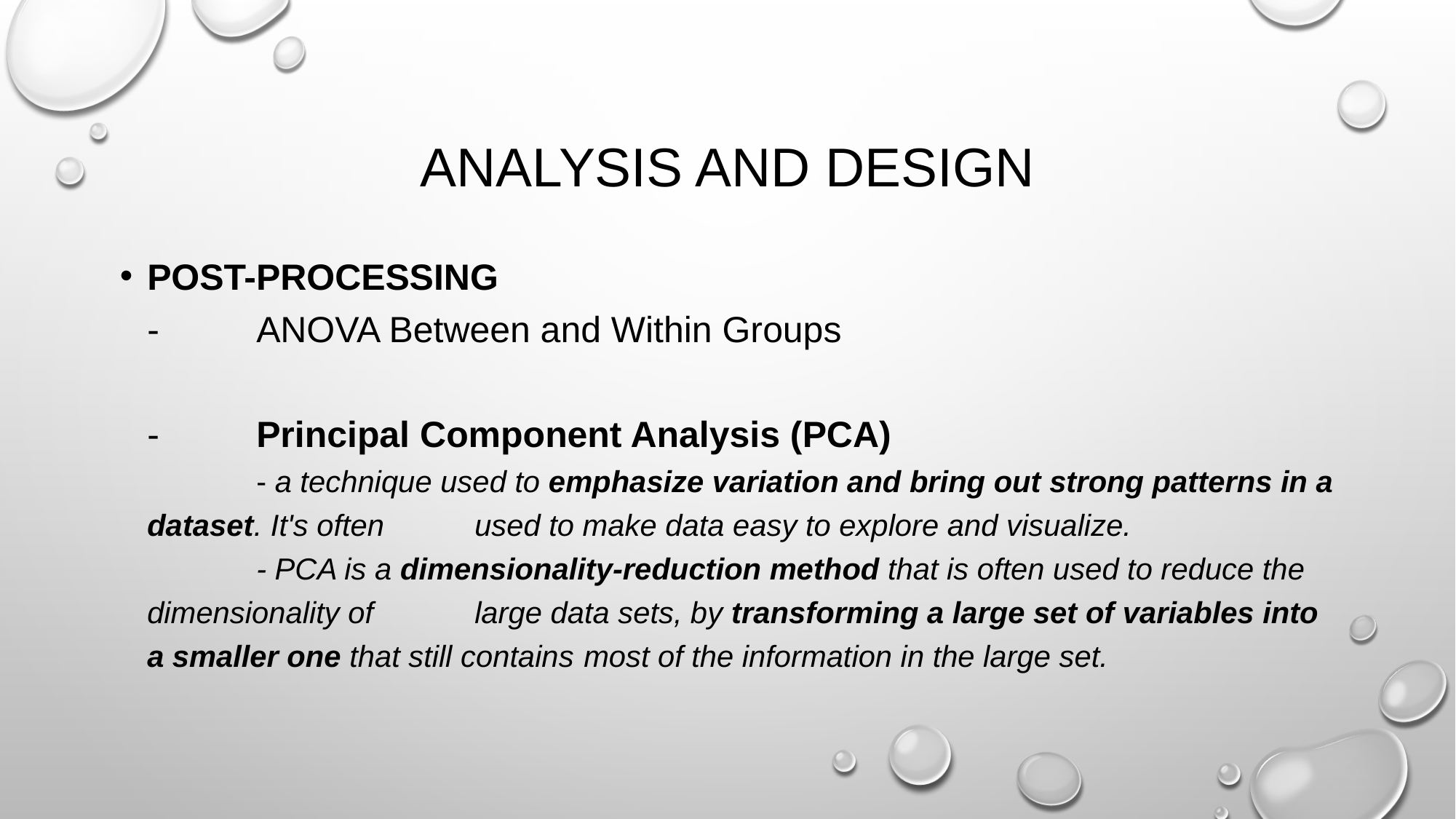

# Analysis and design
POST-PROCESSING
-	ANOVA Between and Within Groups
-	Principal Component Analysis (PCA)
	- a technique used to emphasize variation and bring out strong patterns in a dataset. It's often 	used to make data easy to explore and visualize.
	- PCA is a dimensionality-reduction method that is often used to reduce the dimensionality of 	large data sets, by transforming a large set of variables into a smaller one that still contains 	most of the information in the large set.